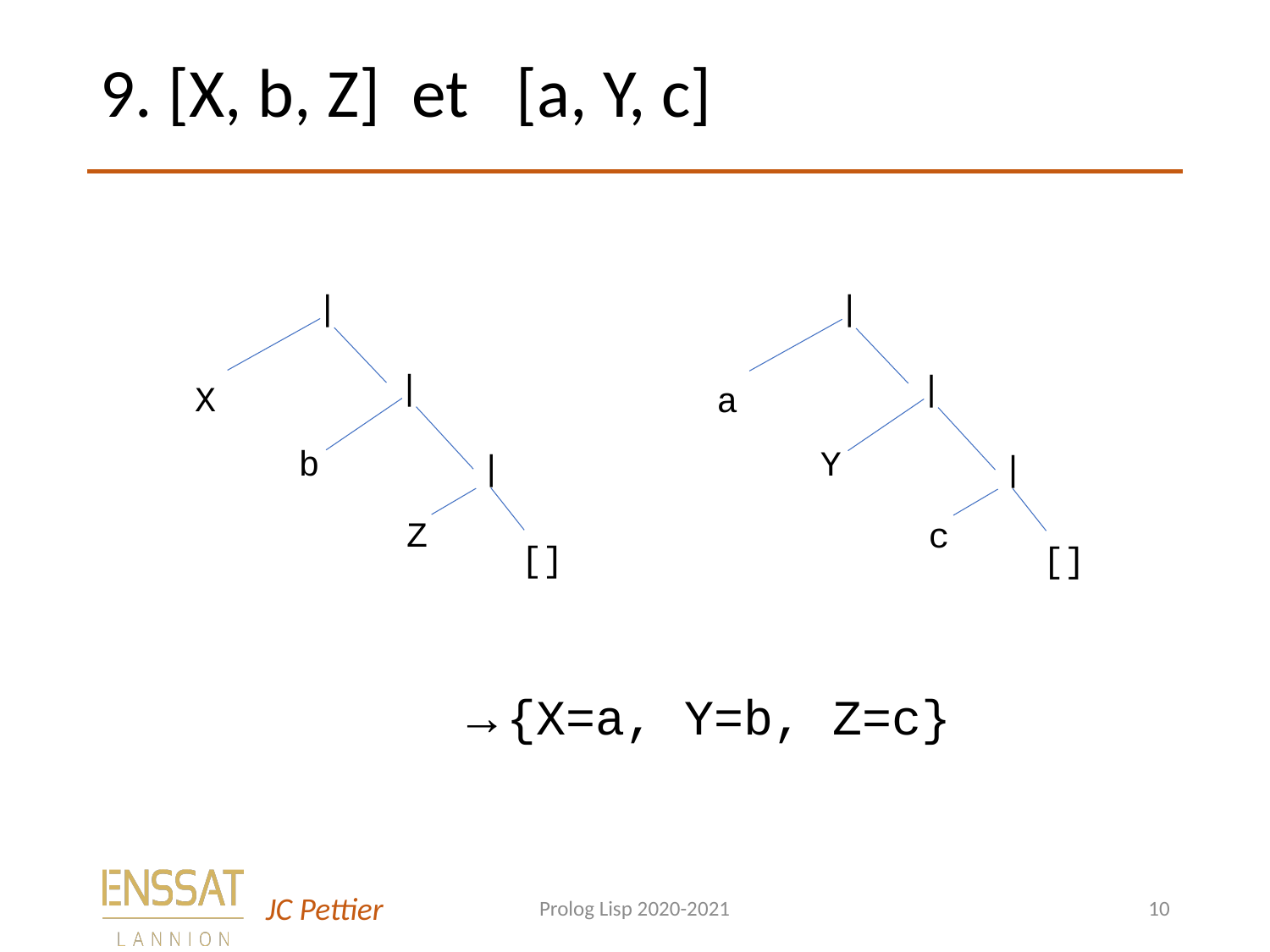

# 9. [X, b, Z]  et   [a, Y, c]

X

|
|
Z
|
b
[]

a

|
|
c
|
Y
[]
→{X=a, Y=b, Z=c}
Prolog Lisp 2020-2021
10